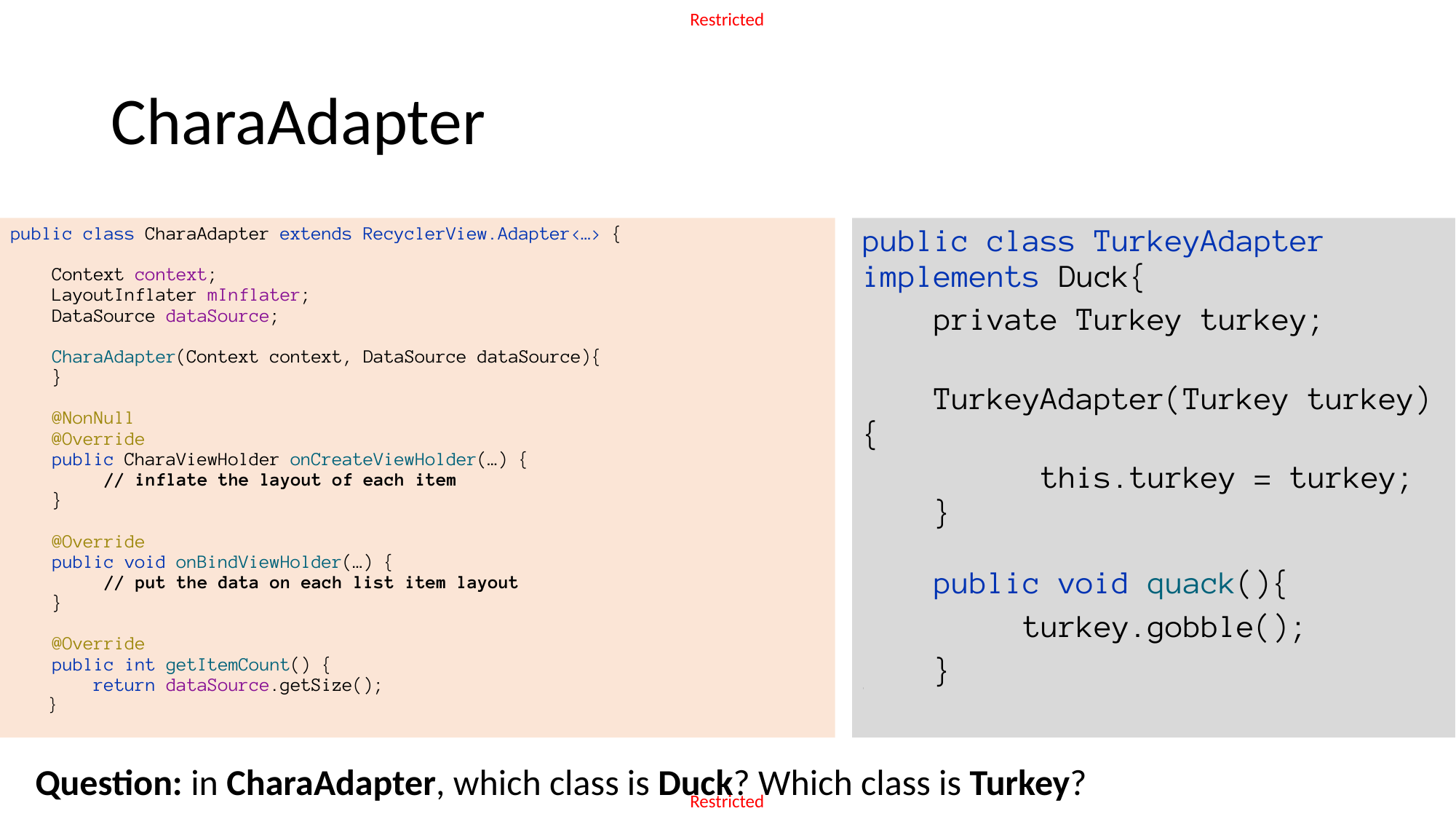

# CharaAdapter
public class CharaAdapter extends RecyclerView.Adapter<…> {
    Context context;
    LayoutInflater mInflater;
    DataSource dataSource;
    CharaAdapter(Context context, DataSource dataSource){
    }
    @NonNull
    @Override
    public CharaViewHolder onCreateViewHolder(…) {
         // inflate the layout of each item
    }
    @Override
    public void onBindViewHolder(…) {
         // put the data on each list item layout
    }
    @Override
    public int getItemCount() {
        return dataSource.getSize();
    }
public class TurkeyAdapter implements Duck{
    private Turkey turkey;
    TurkeyAdapter(Turkey turkey){
          this.turkey = turkey;
    }
    public void quack(){
         turkey.gobble();
    }
}
Question: in CharaAdapter, which class is Duck? Which class is Turkey?